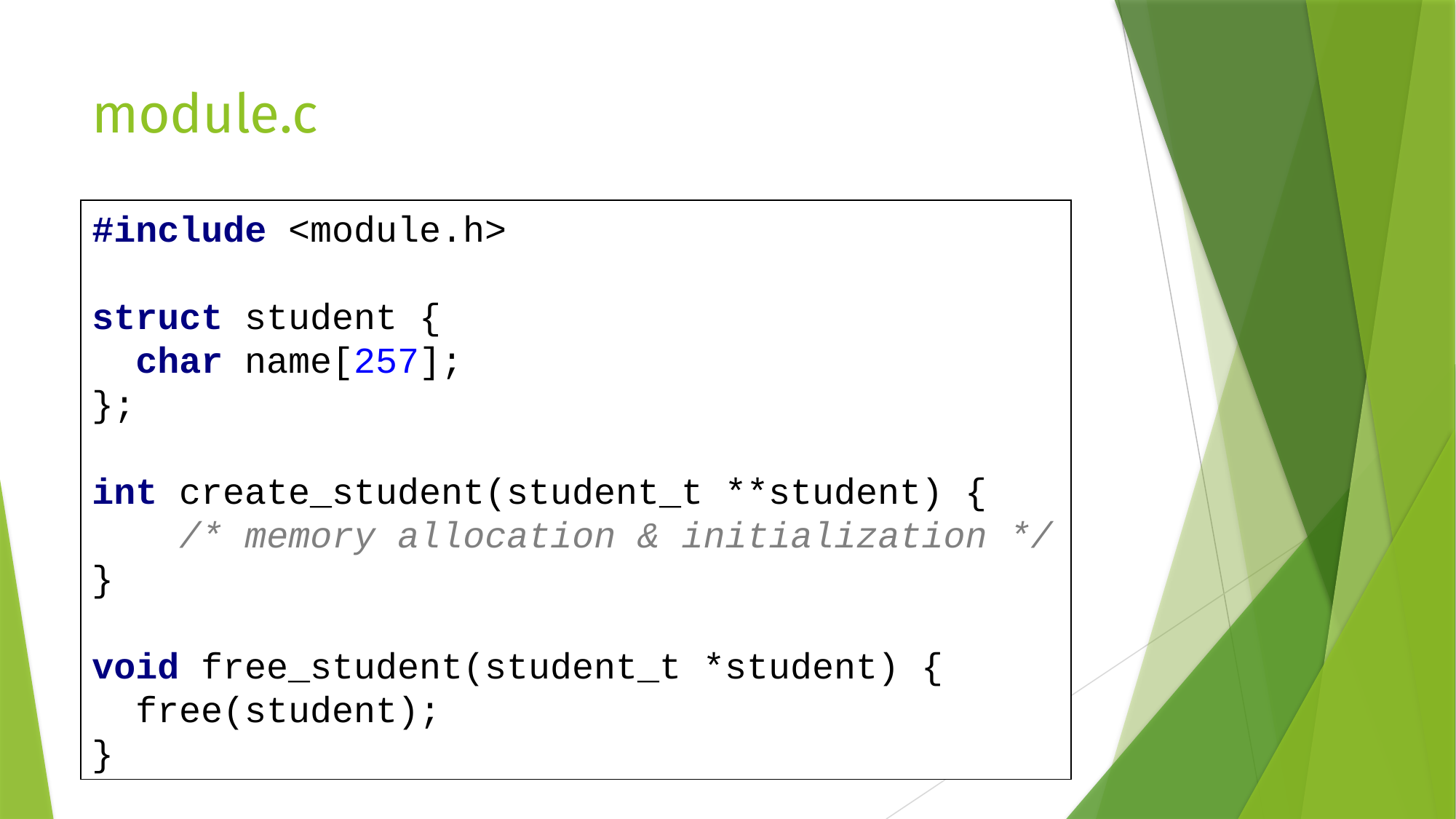

# module.c
#include <module.h>
struct student {
  char name[257];
};
int create_student(student_t **student) {
    /* memory allocation & initialization */
}
void free_student(student_t *student) {
  free(student);
}